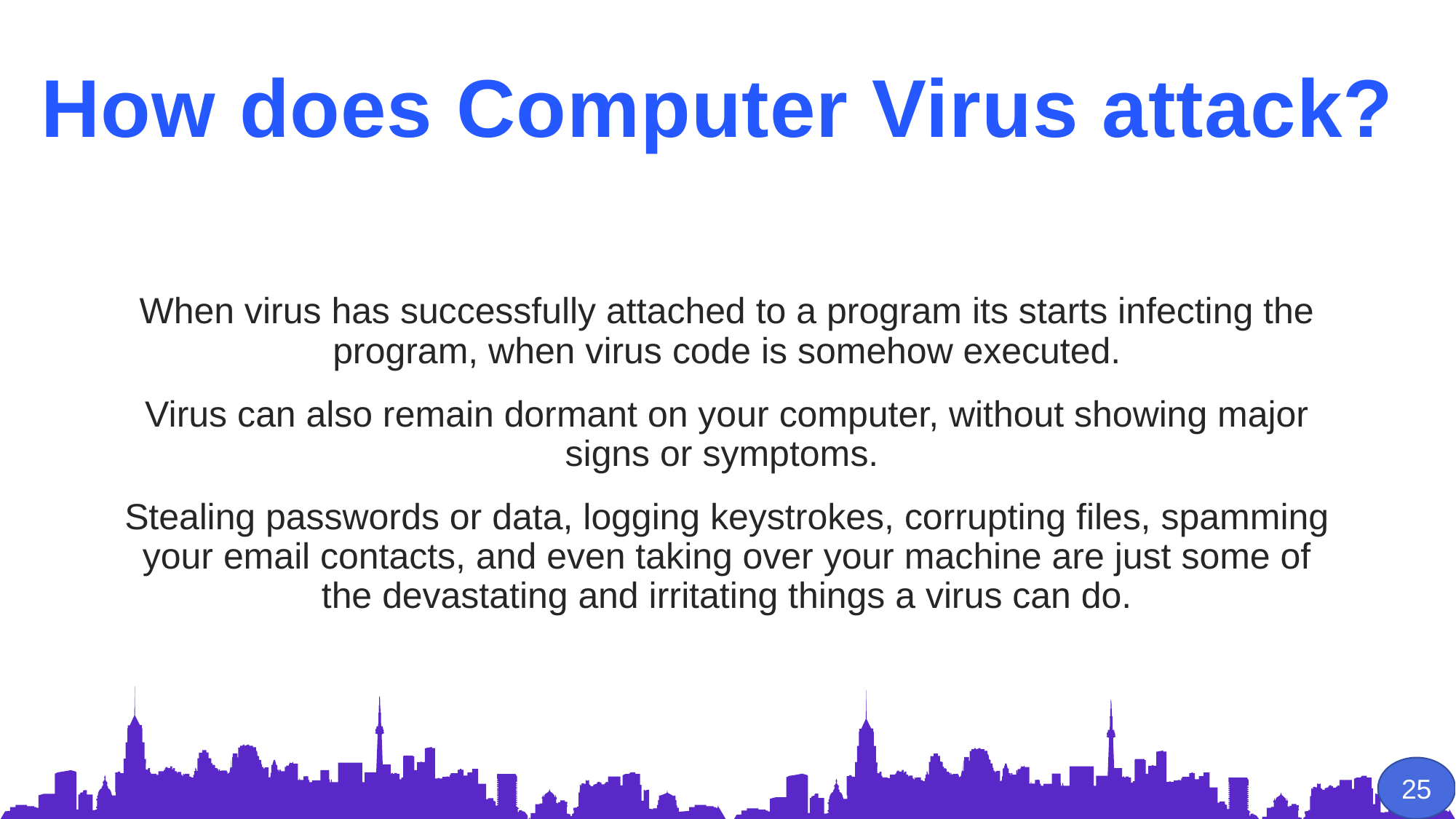

How does Computer Virus attack?
When virus has successfully attached to a program its starts infecting the program, when virus code is somehow executed.
Virus can also remain dormant on your computer, without showing major signs or symptoms.
Stealing passwords or data, logging keystrokes, corrupting files, spamming your email contacts, and even taking over your machine are just some of the devastating and irritating things a virus can do.
25